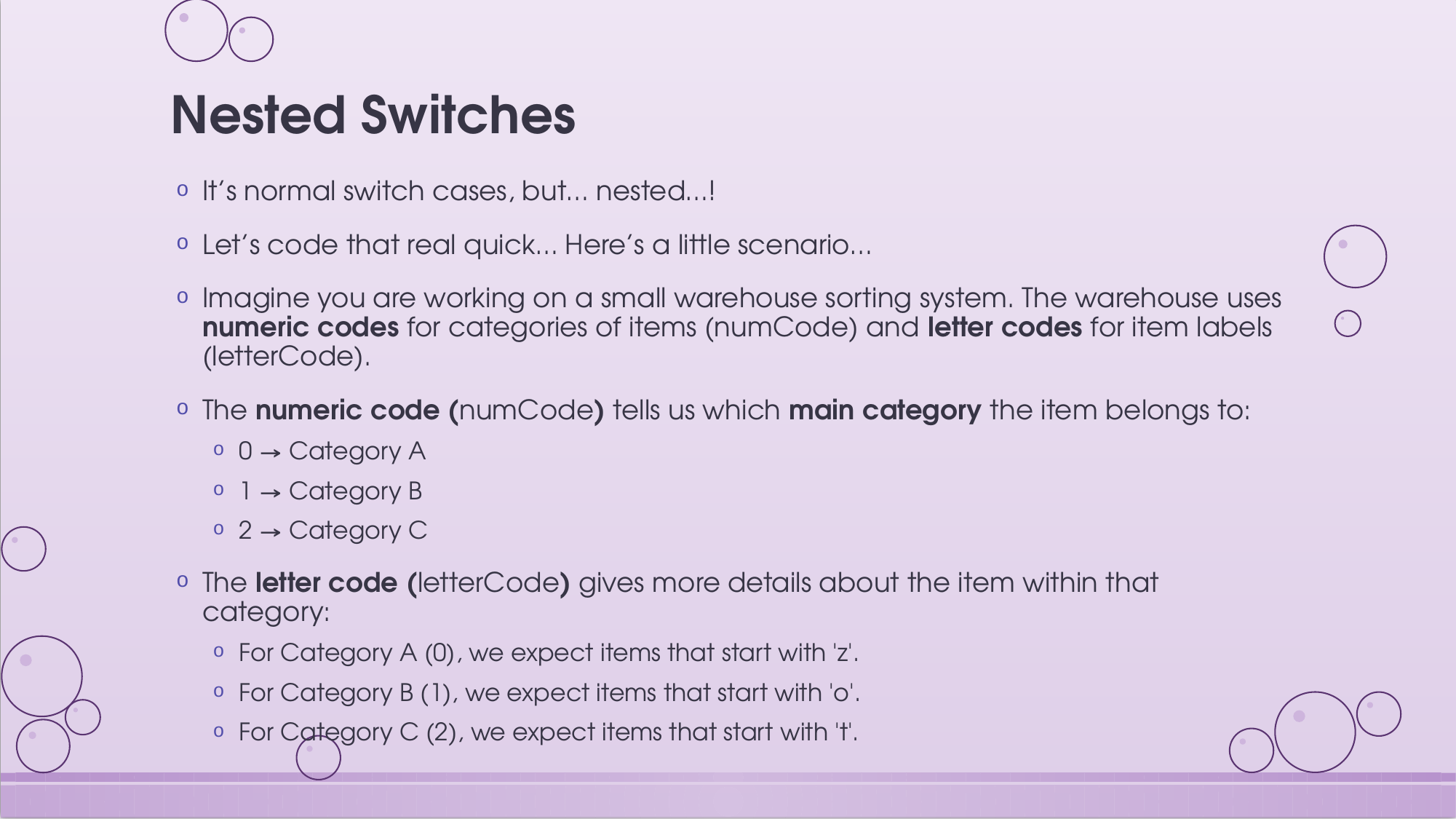

# Nested Switches
It’s normal switch cases, but… nested…!
Let’s code that real quick… Here’s a little scenario…
Imagine you are working on a small warehouse sorting system. The warehouse uses numeric codes for categories of items (numCode) and letter codes for item labels (letterCode).
The numeric code (numCode) tells us which main category the item belongs to:
0 → Category A
1 → Category B
2 → Category C
The letter code (letterCode) gives more details about the item within that category:
For Category A (0), we expect items that start with 'z'.
For Category B (1), we expect items that start with 'o'.
For Category C (2), we expect items that start with 't'.